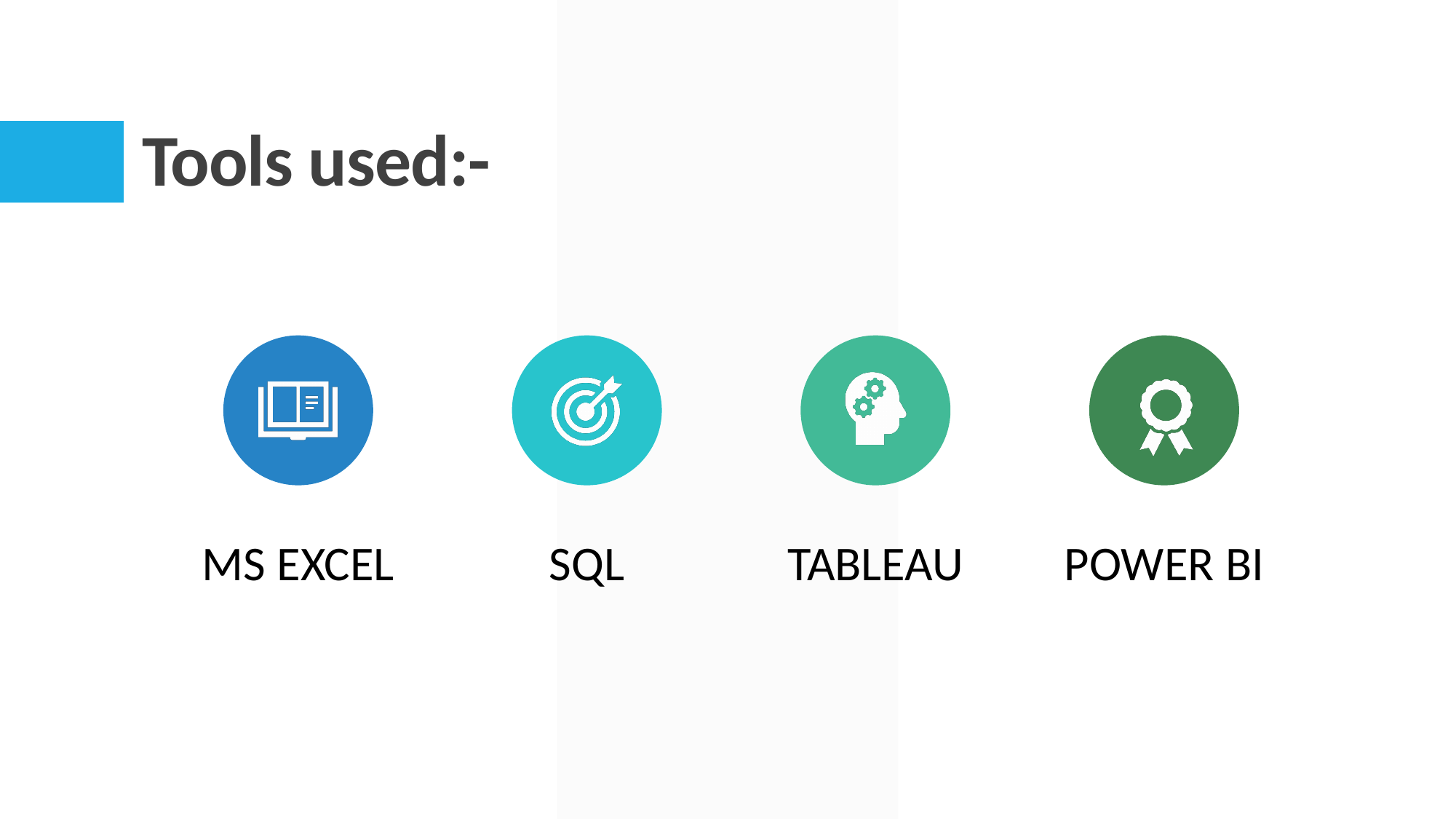

# Tools used:-
MS Excel
sql
tableau
Power bi